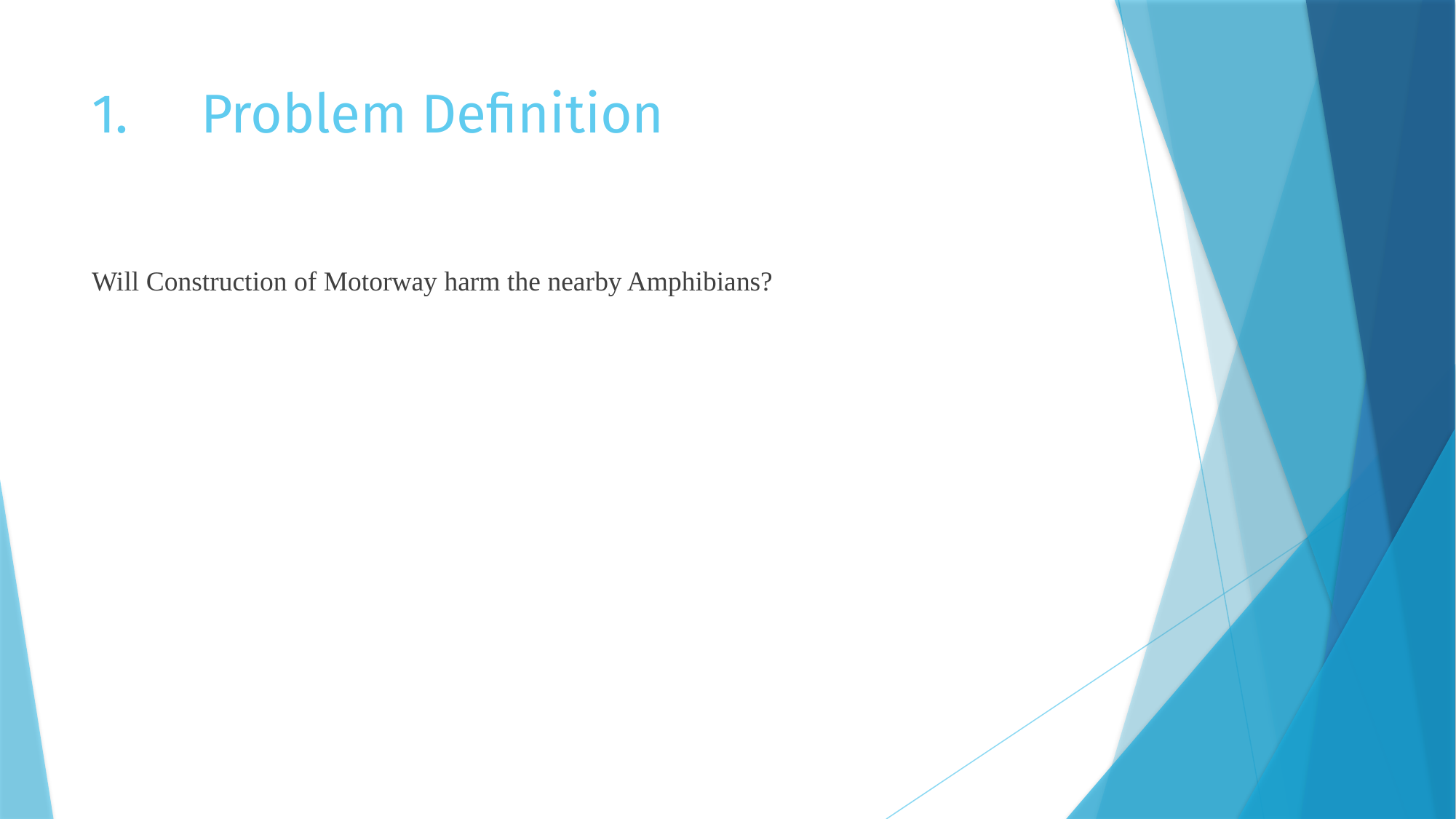

# 1.	Problem Definition
Will Construction of Motorway harm the nearby Amphibians?